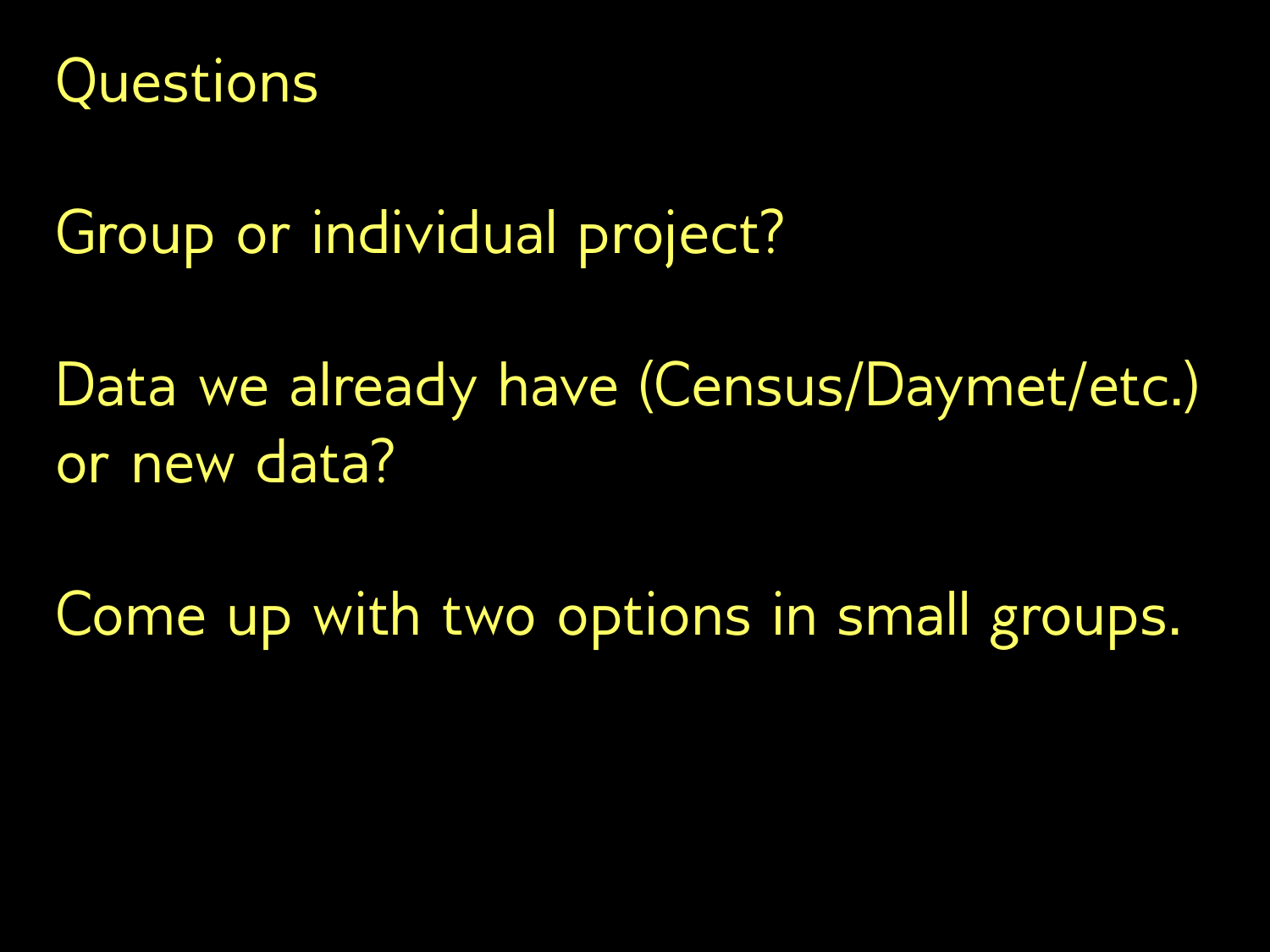

Questions

Group or individual project?

Data we already have (Census/Daymet/etc.) or new data?

Come up with two options in small groups.